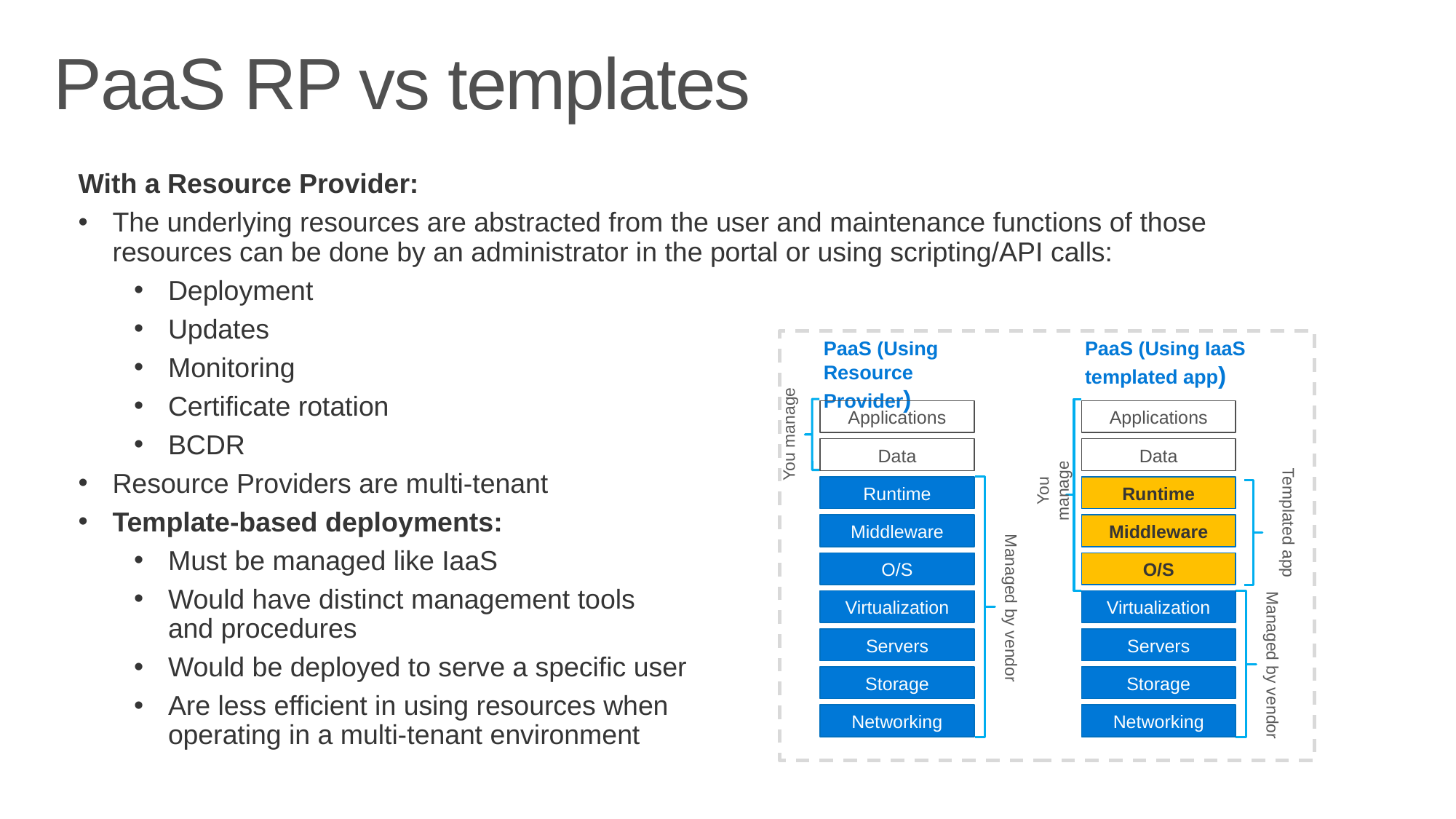

# PaaS RP vs templates
With a Resource Provider:
The underlying resources are abstracted from the user and maintenance functions of those resources can be done by an administrator in the portal or using scripting/API calls:
Deployment
Updates
Monitoring
Certificate rotation
BCDR
Resource Providers are multi-tenant
Template-based deployments:
Must be managed like IaaS
Would have distinct management tools
and procedures
Would be deployed to serve a specific user
Are less efficient in using resources when
operating in a multi-tenant environment

PaaS (Using Resource Provider)
You manage

Applications
Data

Runtime
Middleware
Managed by vendor
O/S
Virtualization
Servers
Storage
Networking
PaaS (Using IaaS templated app)

Applications
You manage
Data
Templated app
Runtime

Middleware
O/S
Managed by vendor

Virtualization
Servers
Storage
Networking